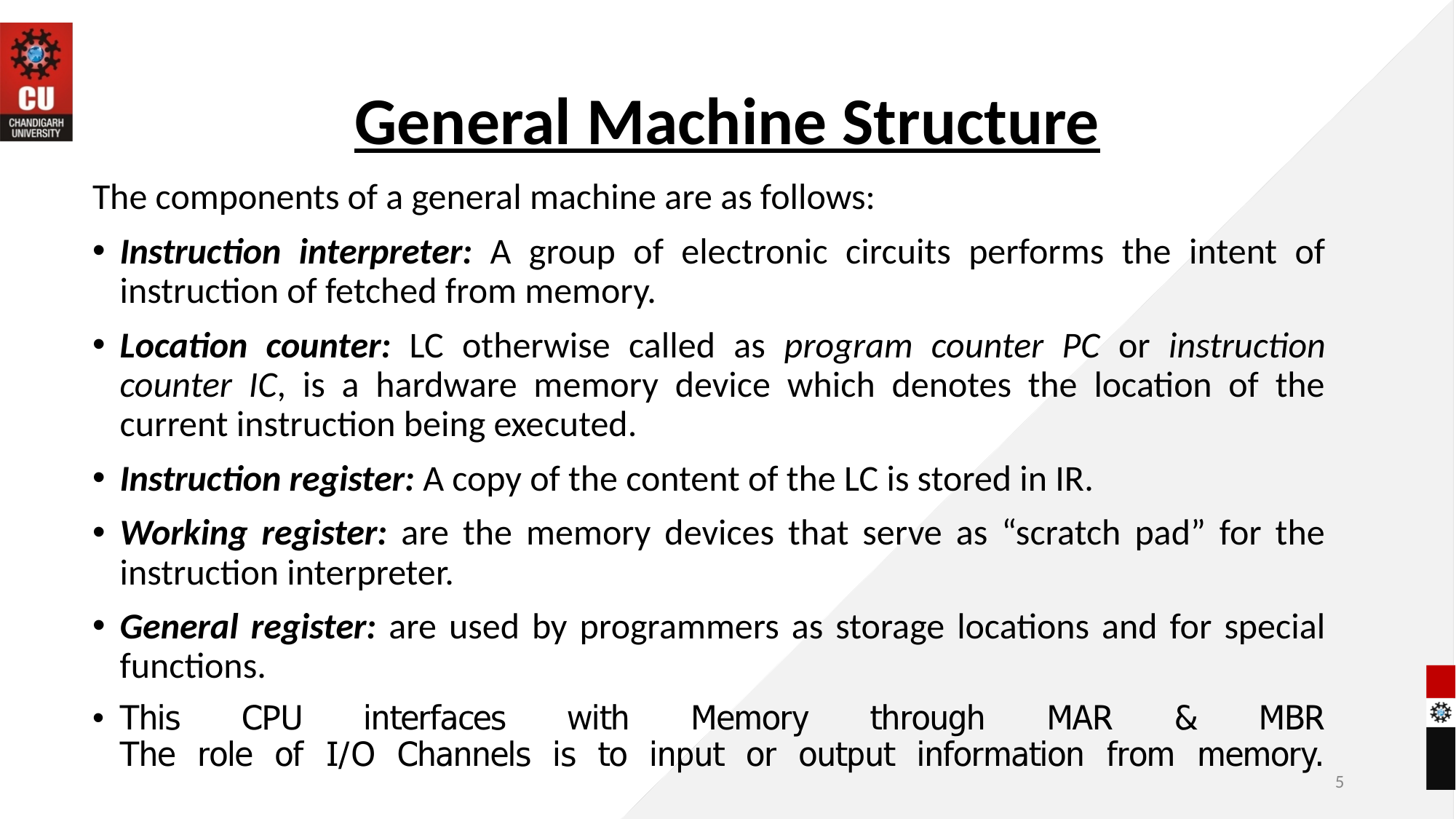

# General Machine Structure
The components of a general machine are as follows:
Instruction interpreter: A group of electronic circuits performs the intent of instruction of fetched from memory.
Location counter: LC otherwise called as program counter PC or instruction counter IC, is a hardware memory device which denotes the location of the current instruction being executed.
Instruction register: A copy of the content of the LC is stored in IR.
Working register: are the memory devices that serve as “scratch pad” for the instruction interpreter.
General register: are used by programmers as storage locations and for special functions.
This CPU interfaces with Memory through MAR & MBR
The role of I/O Channels is to input or output information from memory.

5